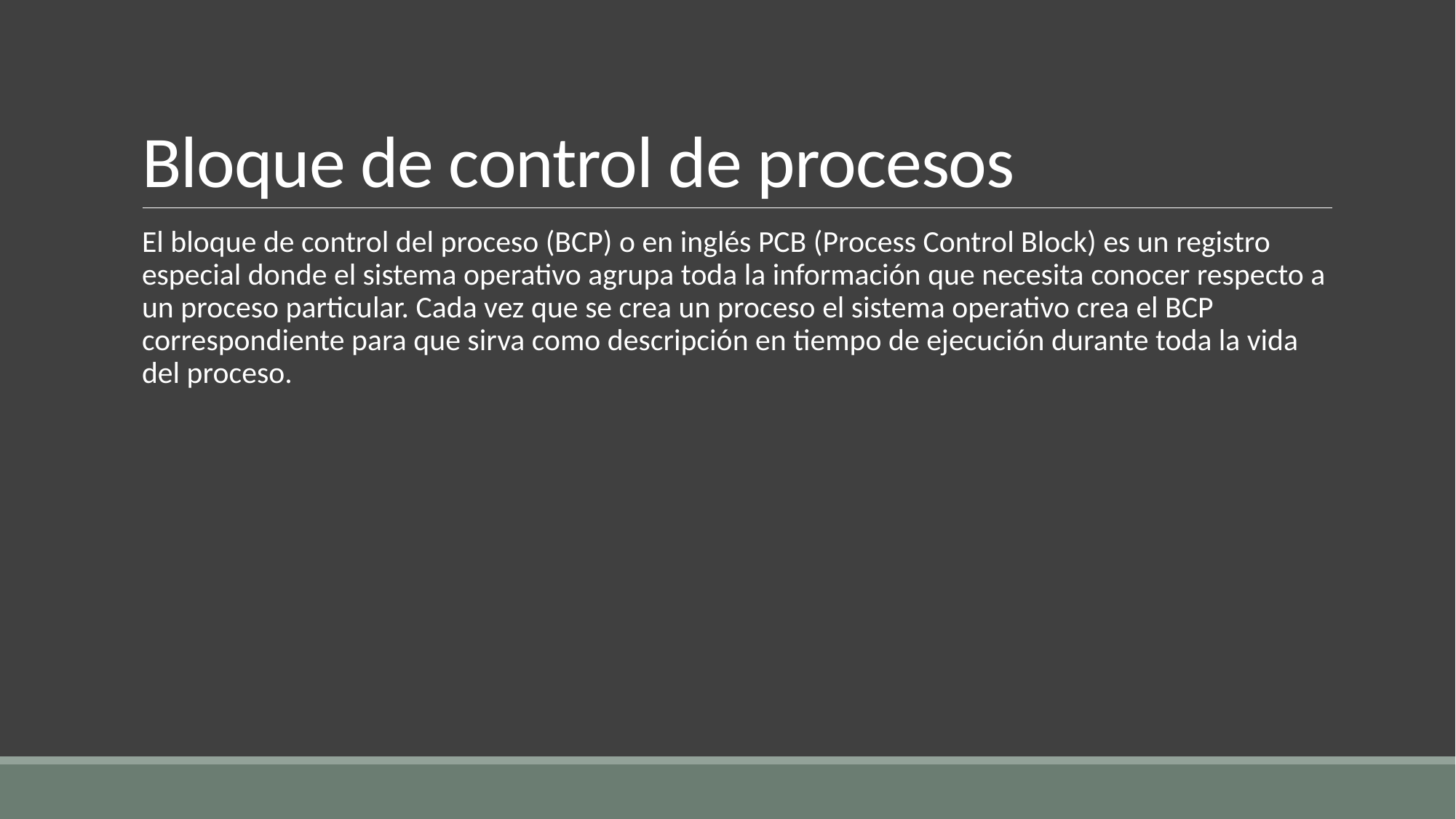

# Bloque de control de procesos
El bloque de control del proceso (BCP) o en inglés PCB (Process Control Block) es un registro especial donde el sistema operativo agrupa toda la información que necesita conocer respecto a un proceso particular. Cada vez que se crea un proceso el sistema operativo crea el BCP correspondiente para que sirva como descripción en tiempo de ejecución durante toda la vida del proceso.